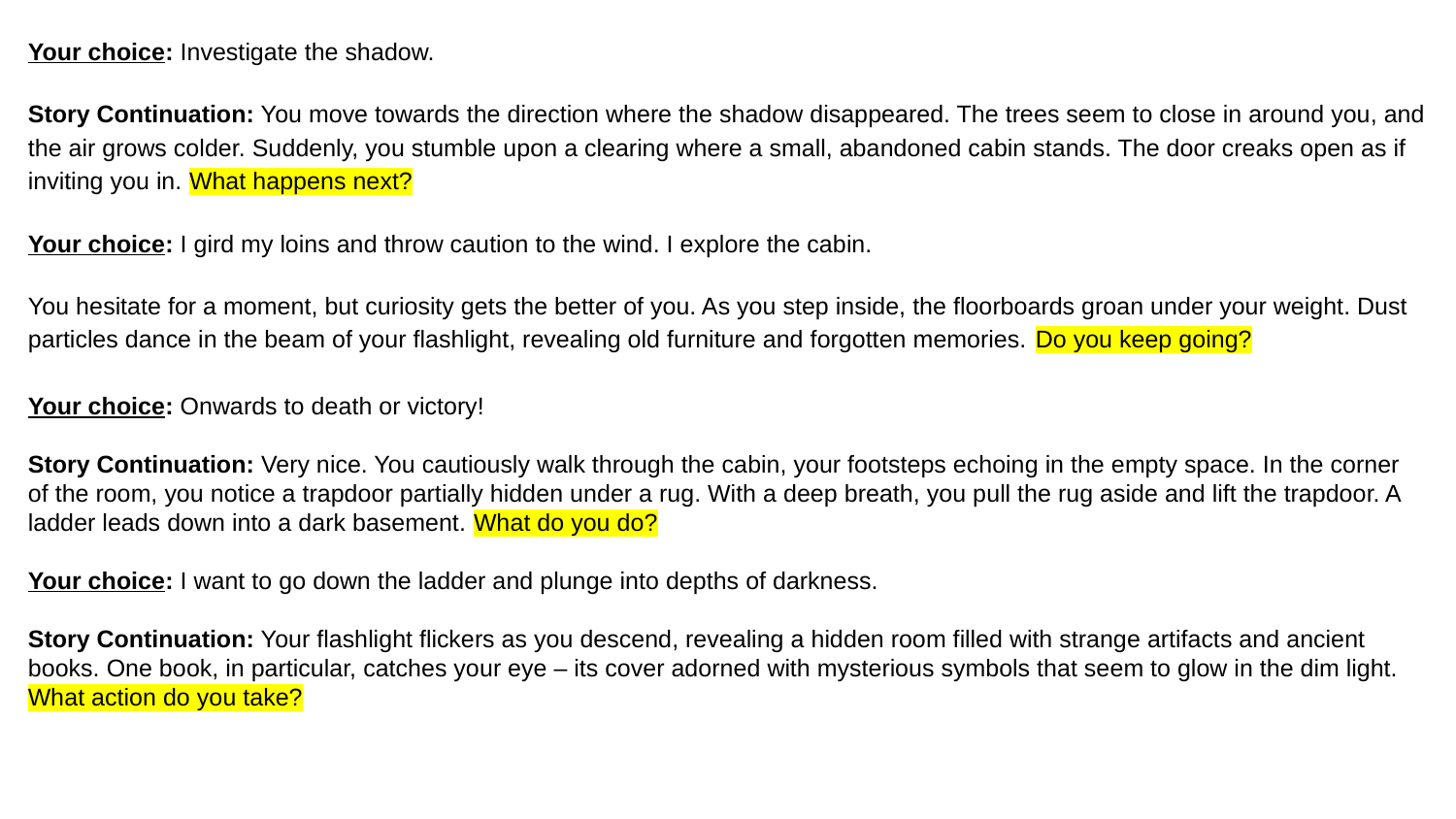

Your choice: Investigate the shadow.

Story Continuation: You move towards the direction where the shadow disappeared. The trees seem to close in around you, and the air grows colder. Suddenly, you stumble upon a clearing where a small, abandoned cabin stands. The door creaks open as if inviting you in. What happens next?

Your choice: I gird my loins and throw caution to the wind. I explore the cabin.

You hesitate for a moment, but curiosity gets the better of you. As you step inside, the floorboards groan under your weight. Dust particles dance in the beam of your flashlight, revealing old furniture and forgotten memories. Do you keep going?

Your choice: Onwards to death or victory!

Story Continuation: Very nice. You cautiously walk through the cabin, your footsteps echoing in the empty space. In the corner of the room, you notice a trapdoor partially hidden under a rug. With a deep breath, you pull the rug aside and lift the trapdoor. A ladder leads down into a dark basement. What do you do?

Your choice: I want to go down the ladder and plunge into depths of darkness.

Story Continuation: Your flashlight flickers as you descend, revealing a hidden room filled with strange artifacts and ancient books. One book, in particular, catches your eye – its cover adorned with mysterious symbols that seem to glow in the dim light. What action do you take?